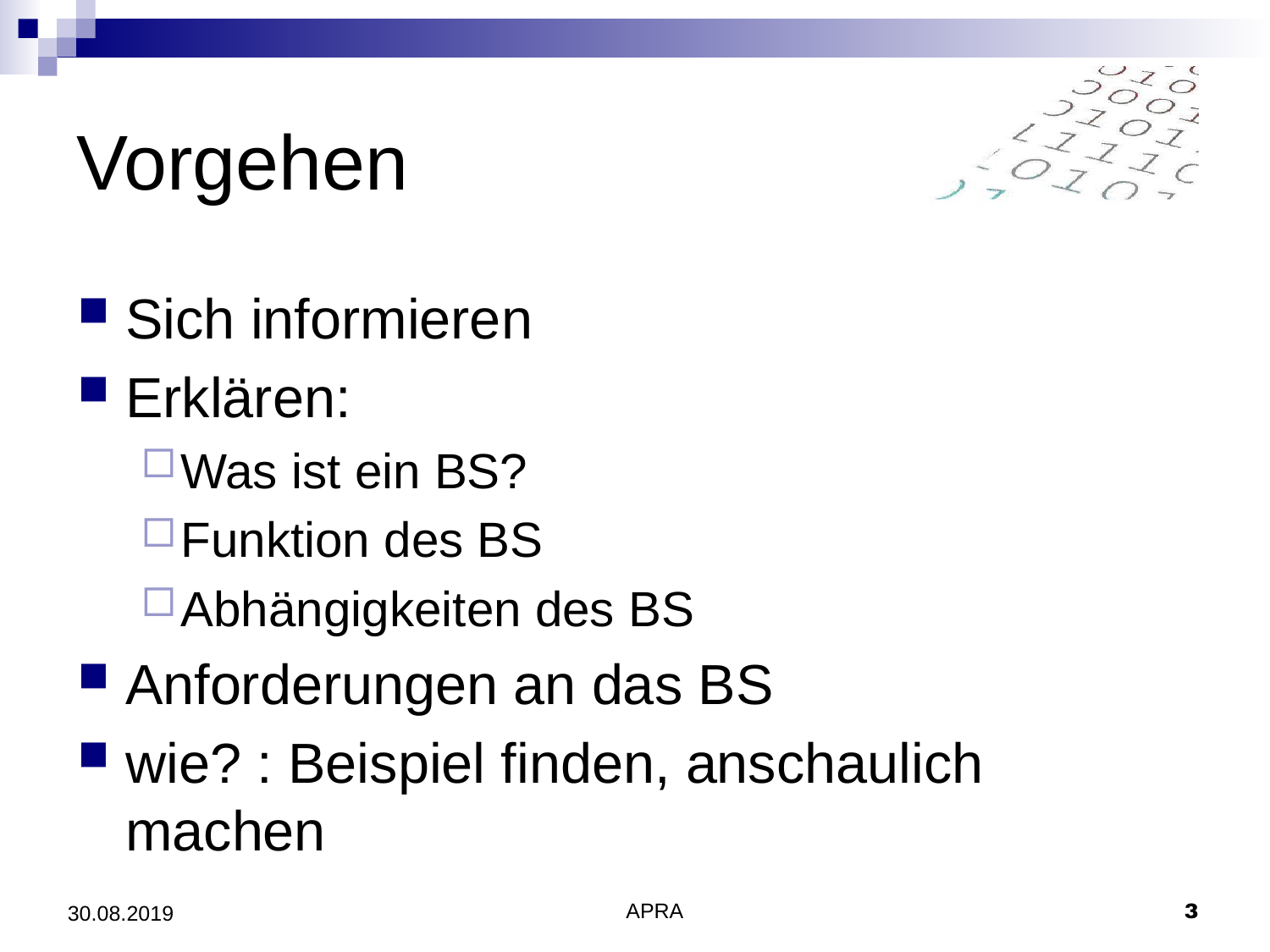

# Vorgehen
Sich informieren
Erklären:
Was ist ein BS?
Funktion des BS
Abhängigkeiten des BS
Anforderungen an das BS
wie? : Beispiel finden, anschaulich machen

30.08.2019
APRA
3